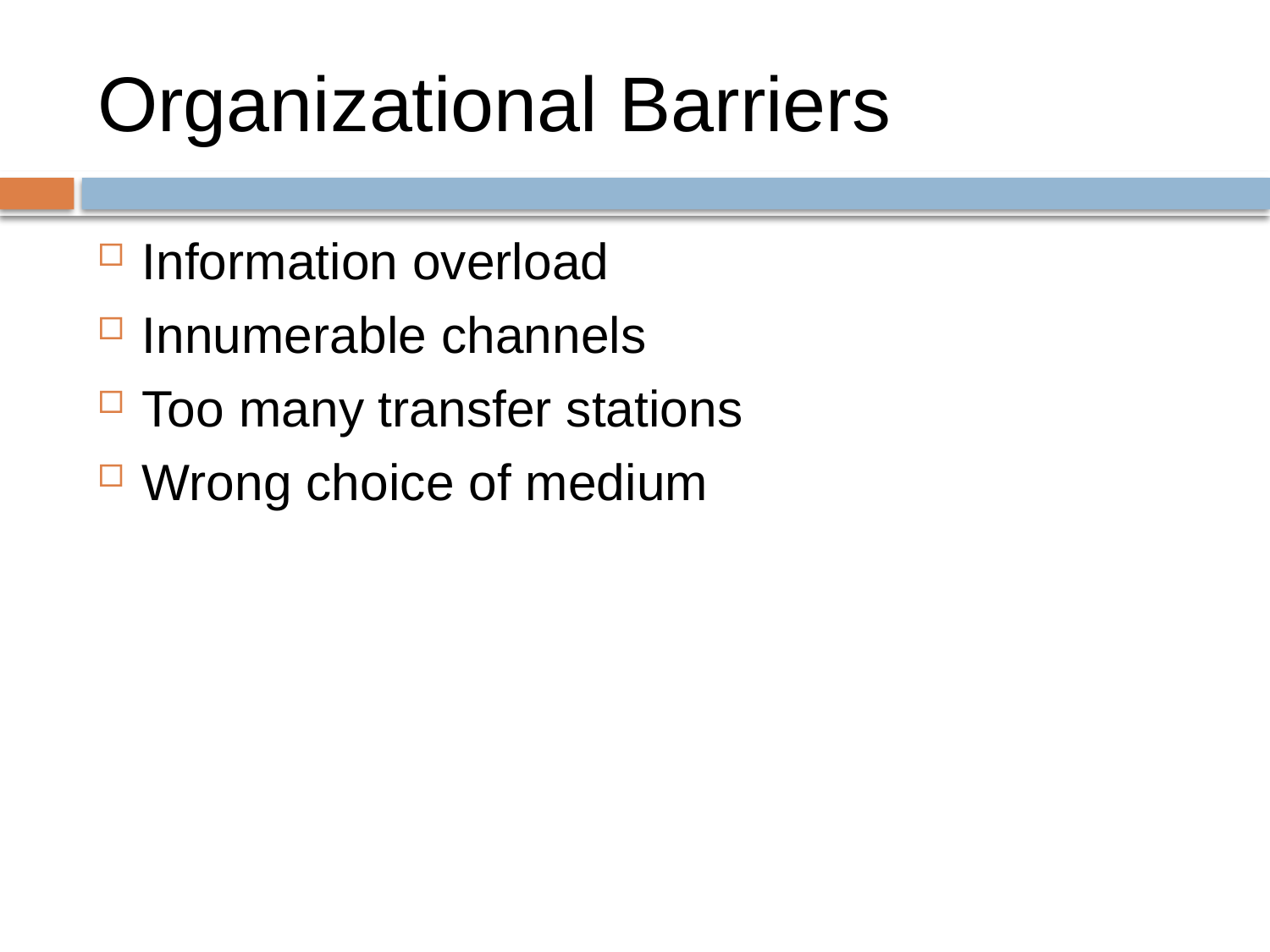

# Organizational Barriers
Information overload
Innumerable channels
Too many transfer stations
Wrong choice of medium